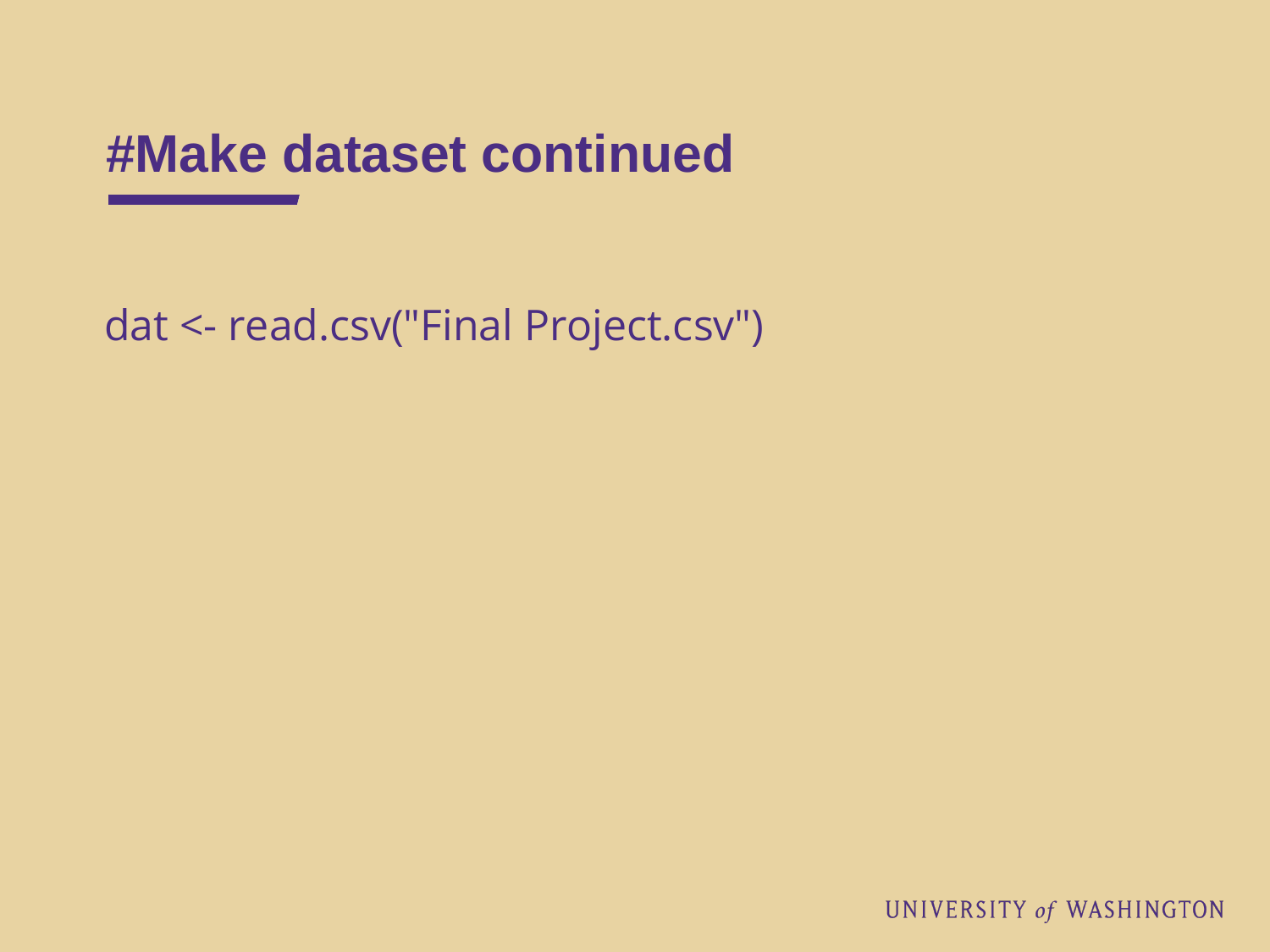

# #Make dataset continued

dat <- read.csv("Final Project.csv")